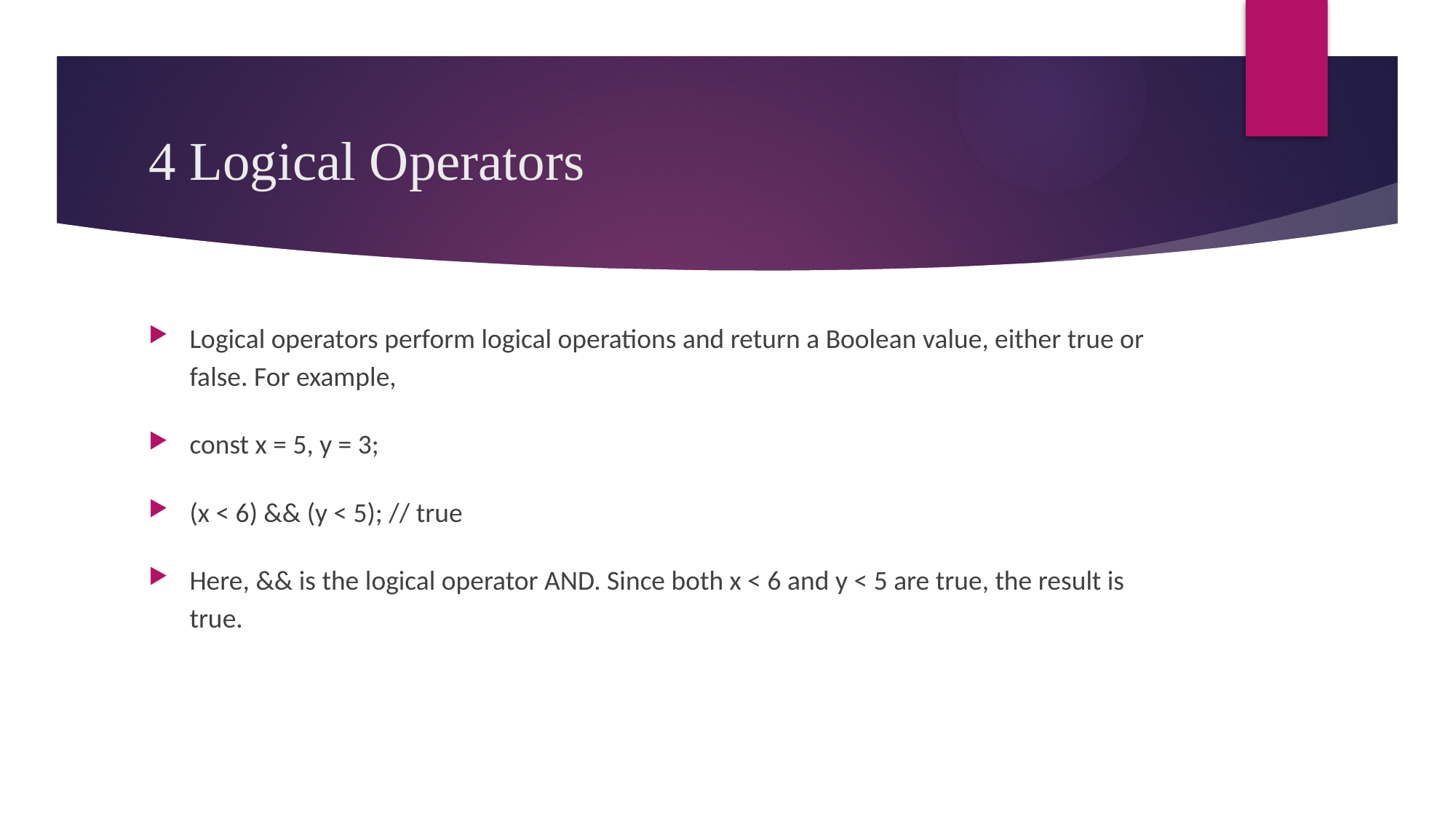

# 4 Logical Operators
Logical operators perform logical operations and return a Boolean value, either true or false. For example,
const x = 5, y = 3;
(x < 6) && (y < 5); // true
Here, && is the logical operator AND. Since both x < 6 and y < 5 are true, the result is true.